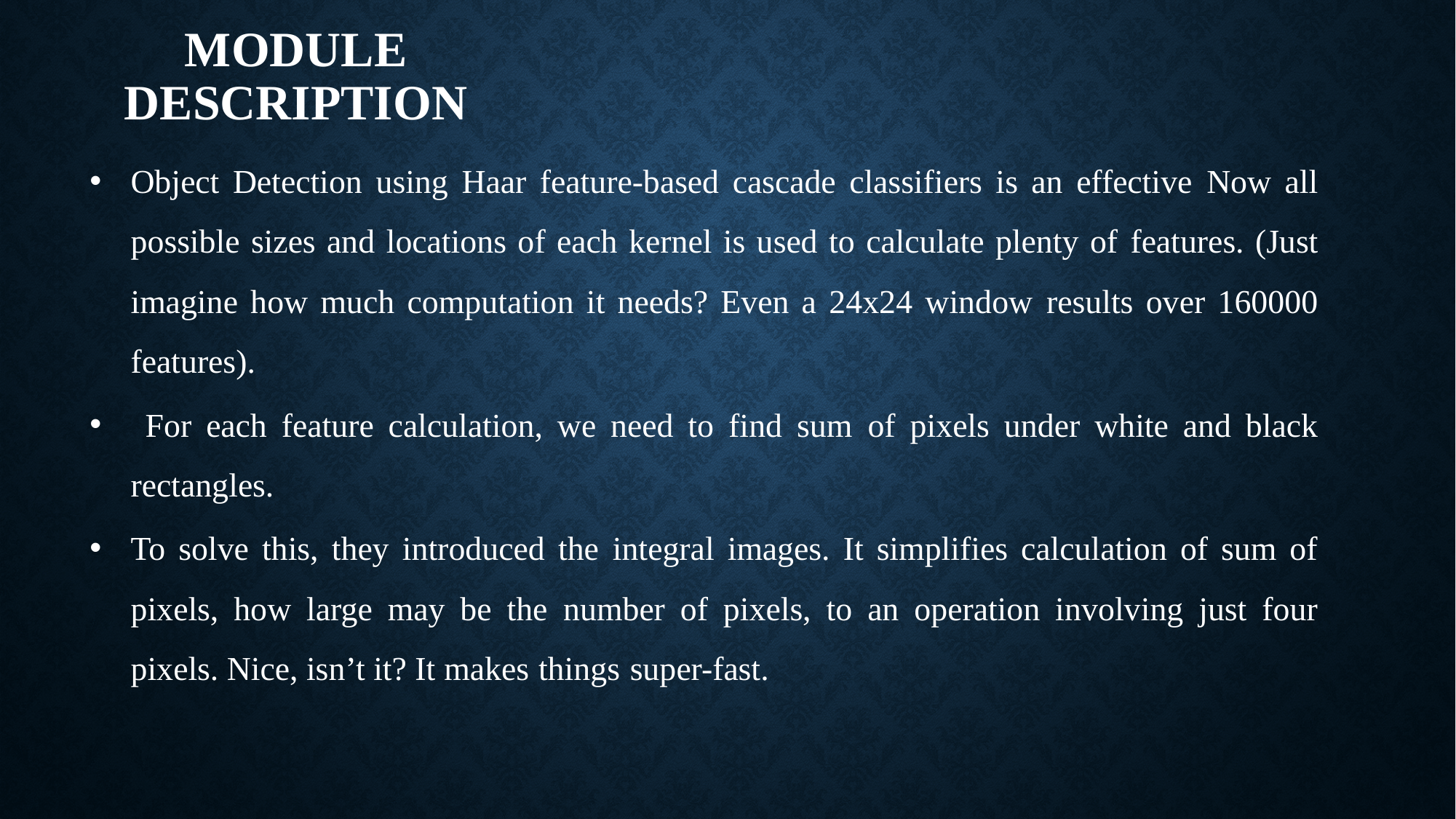

# MODULE DESCRIPTION

Object Detection using Haar feature-based cascade classifiers is an effective Now all possible sizes and locations of each kernel is used to calculate plenty of features. (Just imagine how much computation it needs? Even a 24x24 window results over 160000 features).
 For each feature calculation, we need to find sum of pixels under white and black rectangles.
To solve this, they introduced the integral images. It simplifies calculation of sum of pixels, how large may be the number of pixels, to an operation involving just four pixels. Nice, isn’t it? It makes things super-fast.